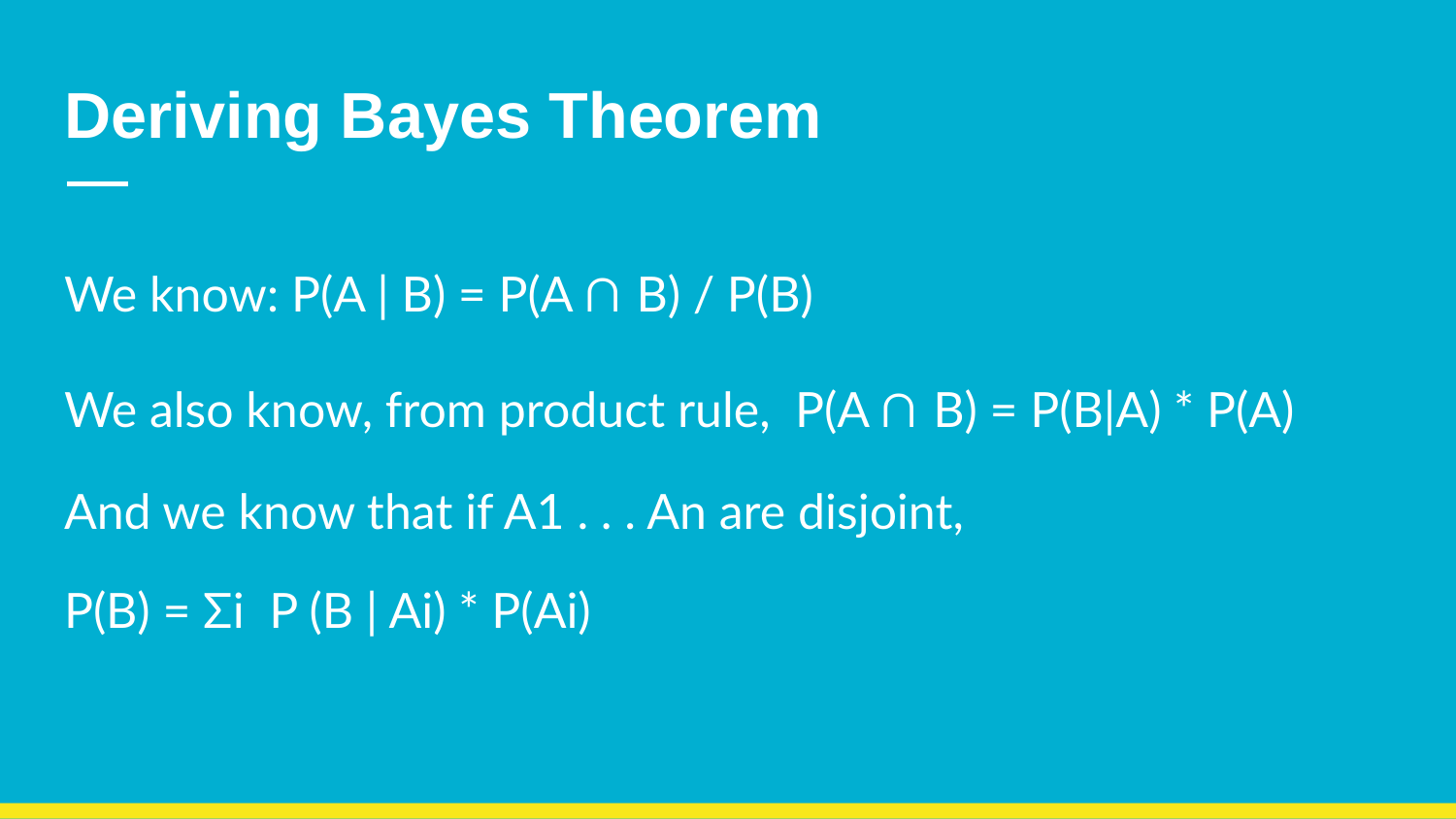

# Deriving Bayes Theorem

We know: P(A | B) = P(A ∩ B) / P(B)
We also know, from product rule,  P(A ∩ B) = P(B|A) * P(A)
And we know that if A1 . . . An are disjoint,
P(B) = Σi  P (B | Ai) * P(Ai)